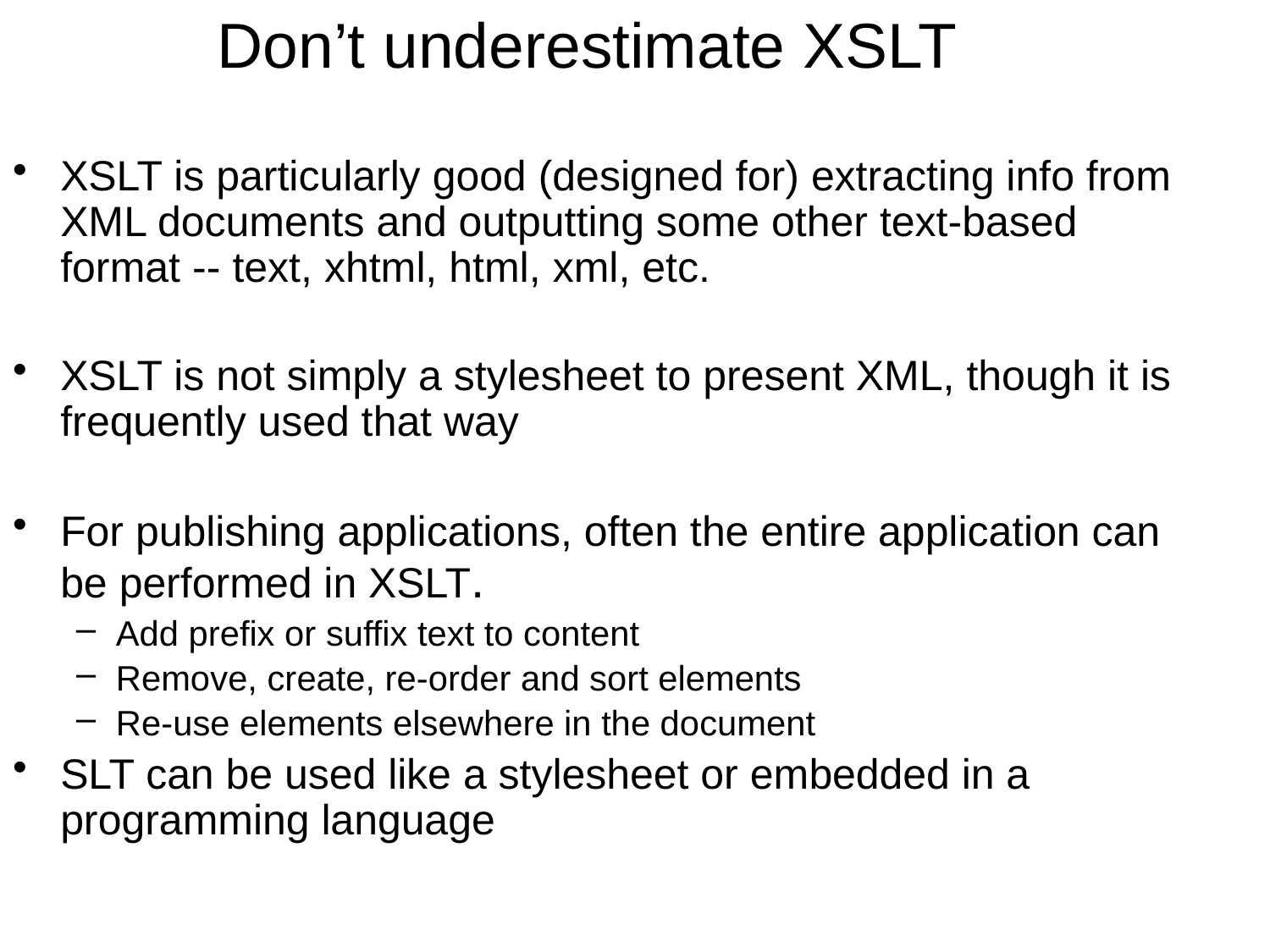

# Don’t underestimate XSLT
XSLT is particularly good (designed for) extracting info from XML documents and outputting some other text-based format -- text, xhtml, html, xml, etc.

XSLT is not simply a stylesheet to present XML, though it is frequently used that way

For publishing applications, often the entire application can be performed in XSLT.
Add prefix or suffix text to content
Remove, create, re-order and sort elements
Re-use elements elsewhere in the document
SLT can be used like a stylesheet or embedded in a programming language